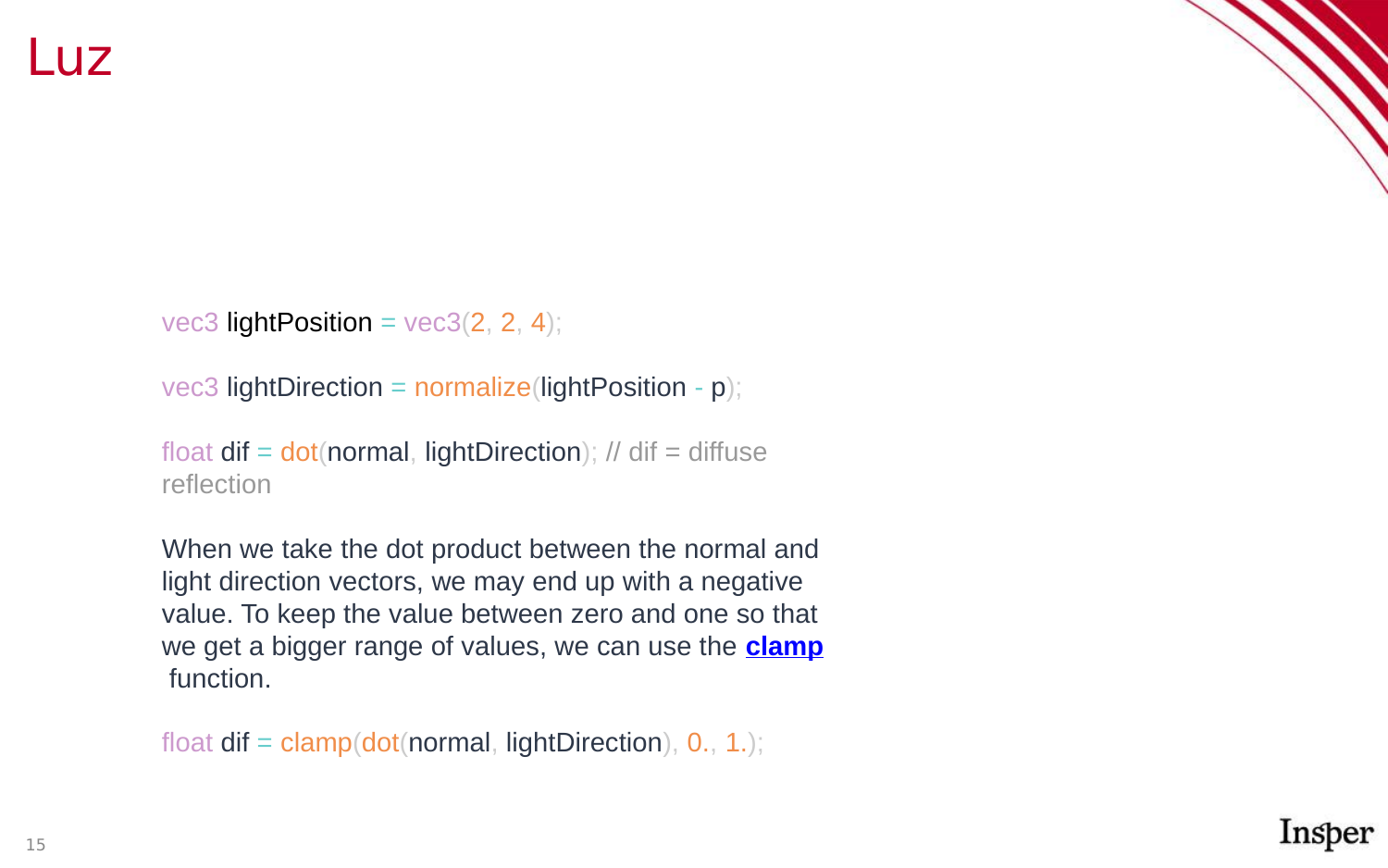

# Luz

vec3 lightPosition = vec3(2, 2, 4);

vec3 lightDirection = normalize(lightPosition - p);

float dif = dot(normal, lightDirection); // dif = diffuse reflection

When we take the dot product between the normal and light direction vectors, we may end up with a negative value. To keep the value between zero and one so that we get a bigger range of values, we can use the clamp function.
float dif = clamp(dot(normal, lightDirection), 0., 1.);

15